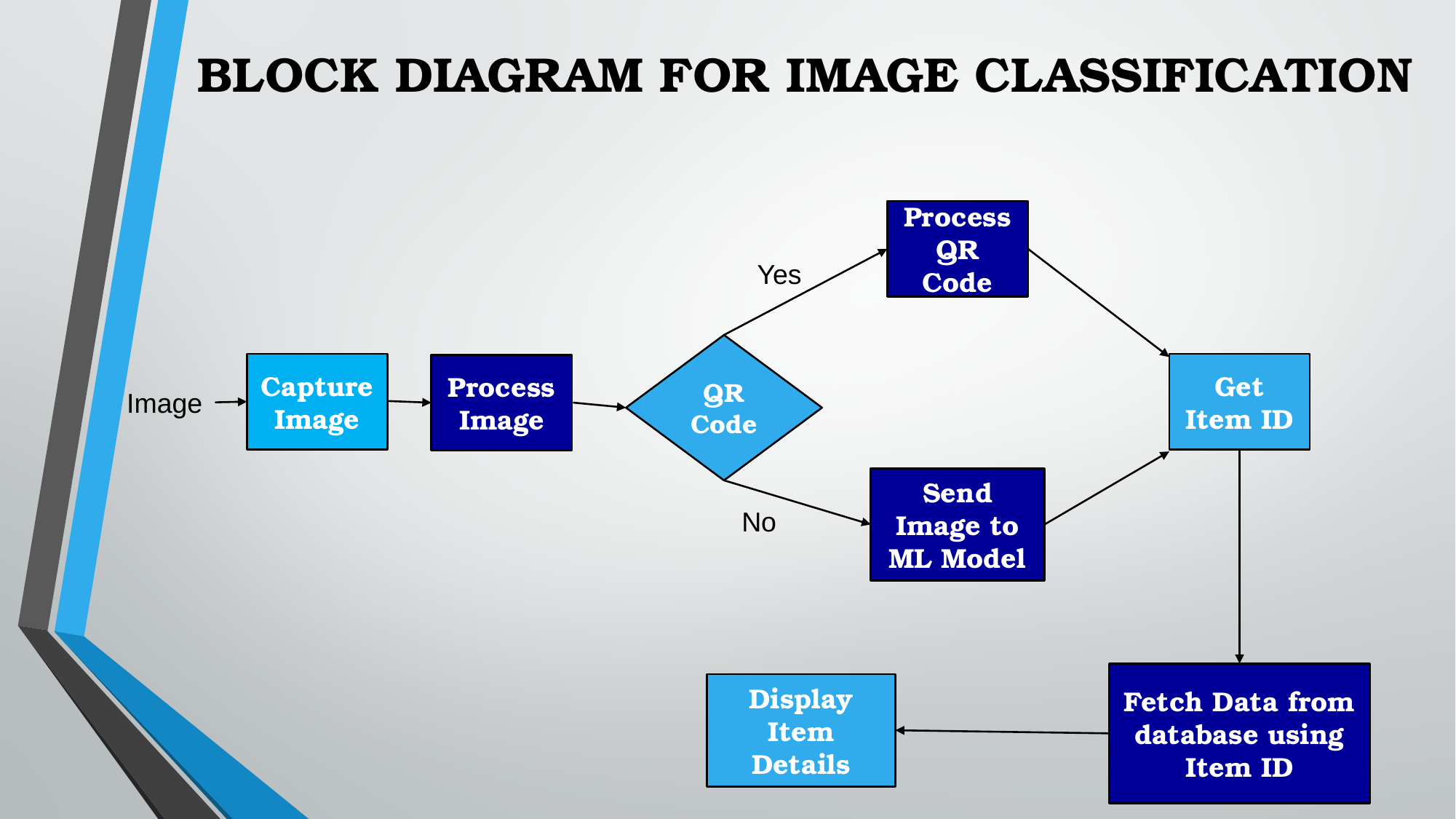

BLOCK DIAGRAM FOR IMAGE CLASSIFICATION
Process QR Code
Yes
QR Code
Capture Image
Get Item ID
Process Image
Image
Send Image to ML Model
No
Fetch Data from database using Item ID
Display Item Details